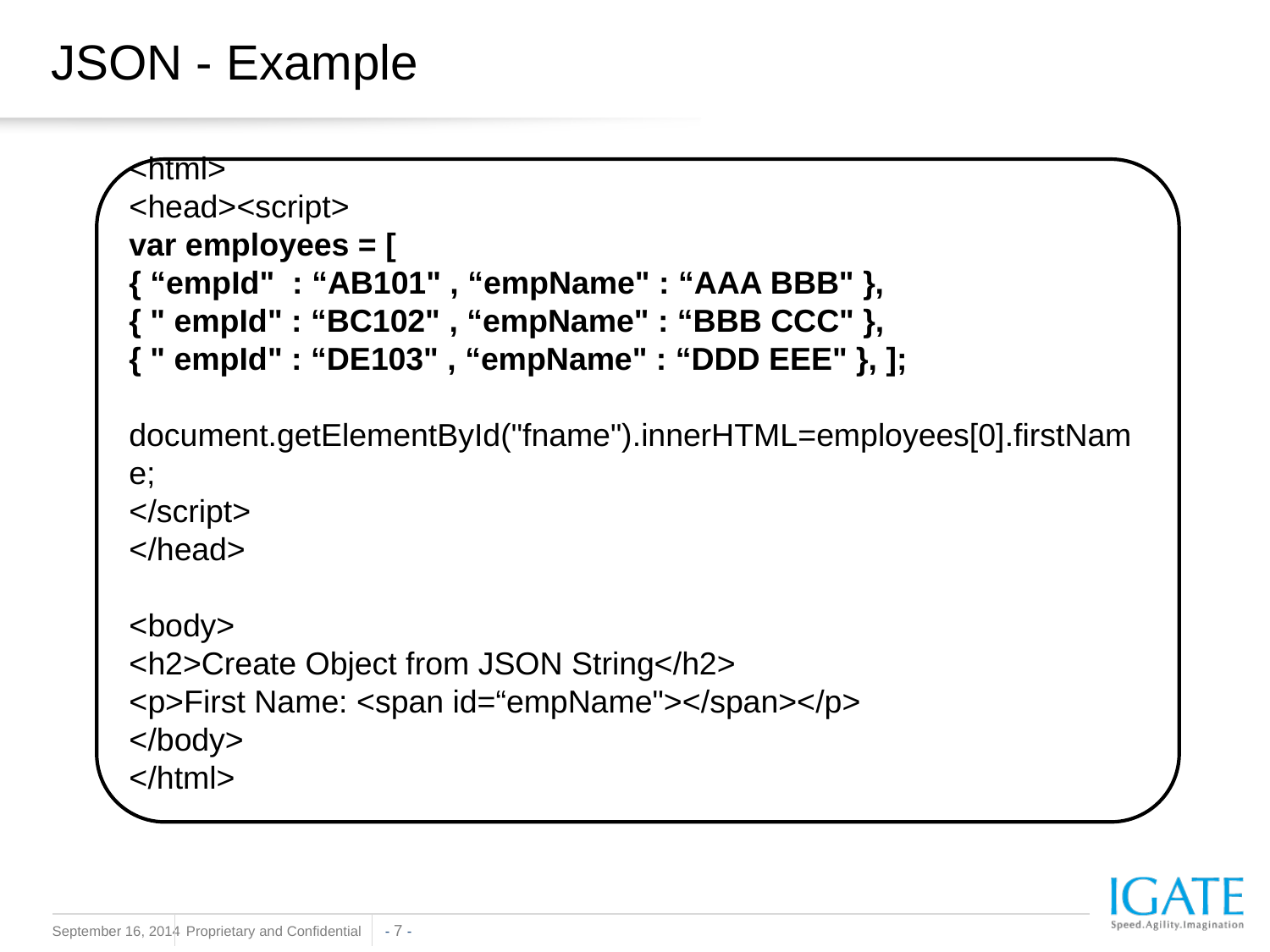

# JSON - Example
<html>
<head><script>
var employees = [
{ “empId"  : “AB101" , “empName" : “AAA BBB" },
{ " empId" : “BC102" , “empName" : “BBB CCC" },
{ " empId" : “DE103" , “empName" : “DDD EEE" }, ];

document.getElementById("fname").innerHTML=employees[0].firstName;
</script>
</head>

<body>
<h2>Create Object from JSON String</h2>
<p>First Name: <span id=“empName"></span></p>
</body>
</html>